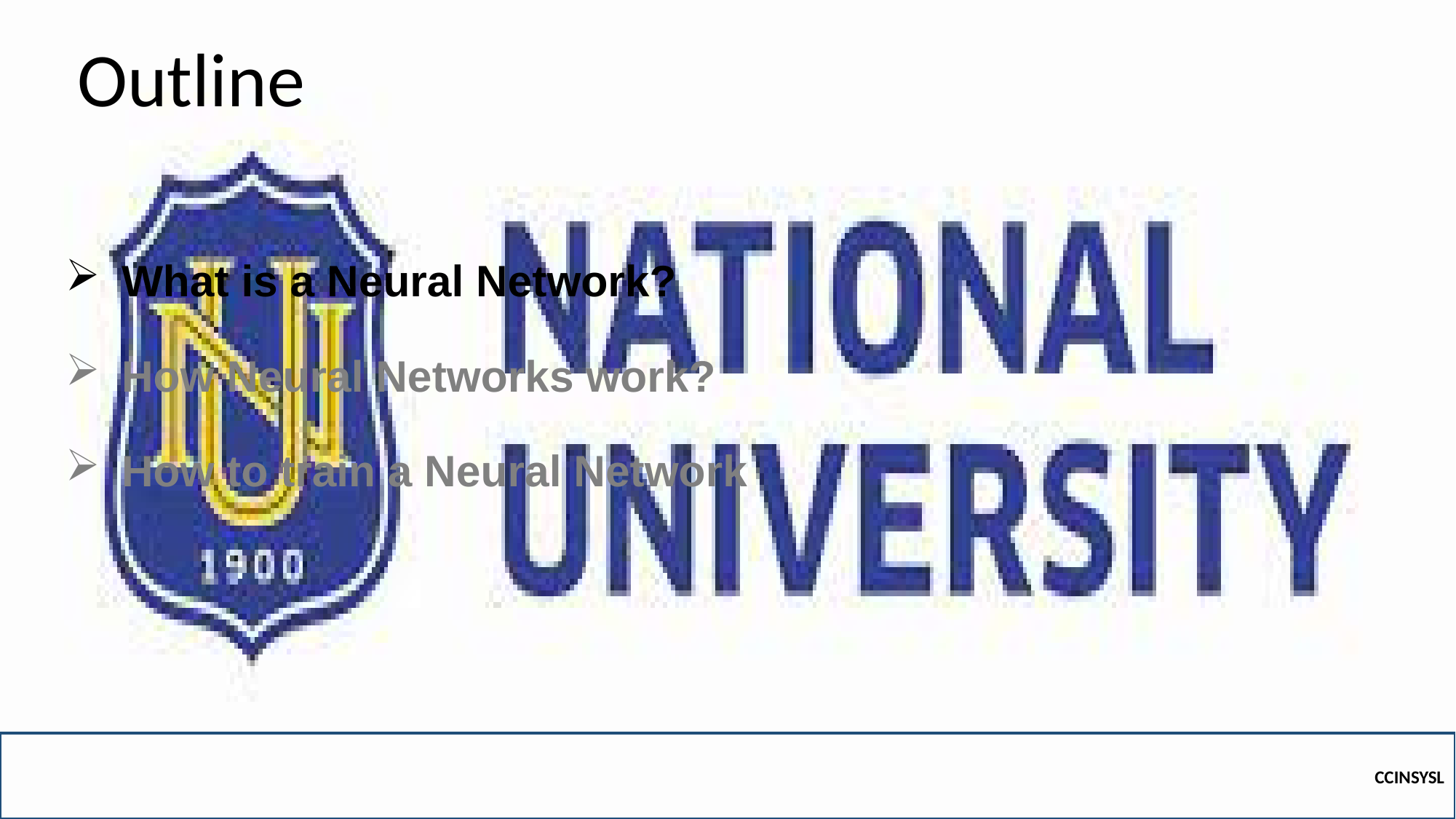

# Outline

What is a Neural Network?

How Neural Networks work?

How to train a Neural Network

CCINSYSL